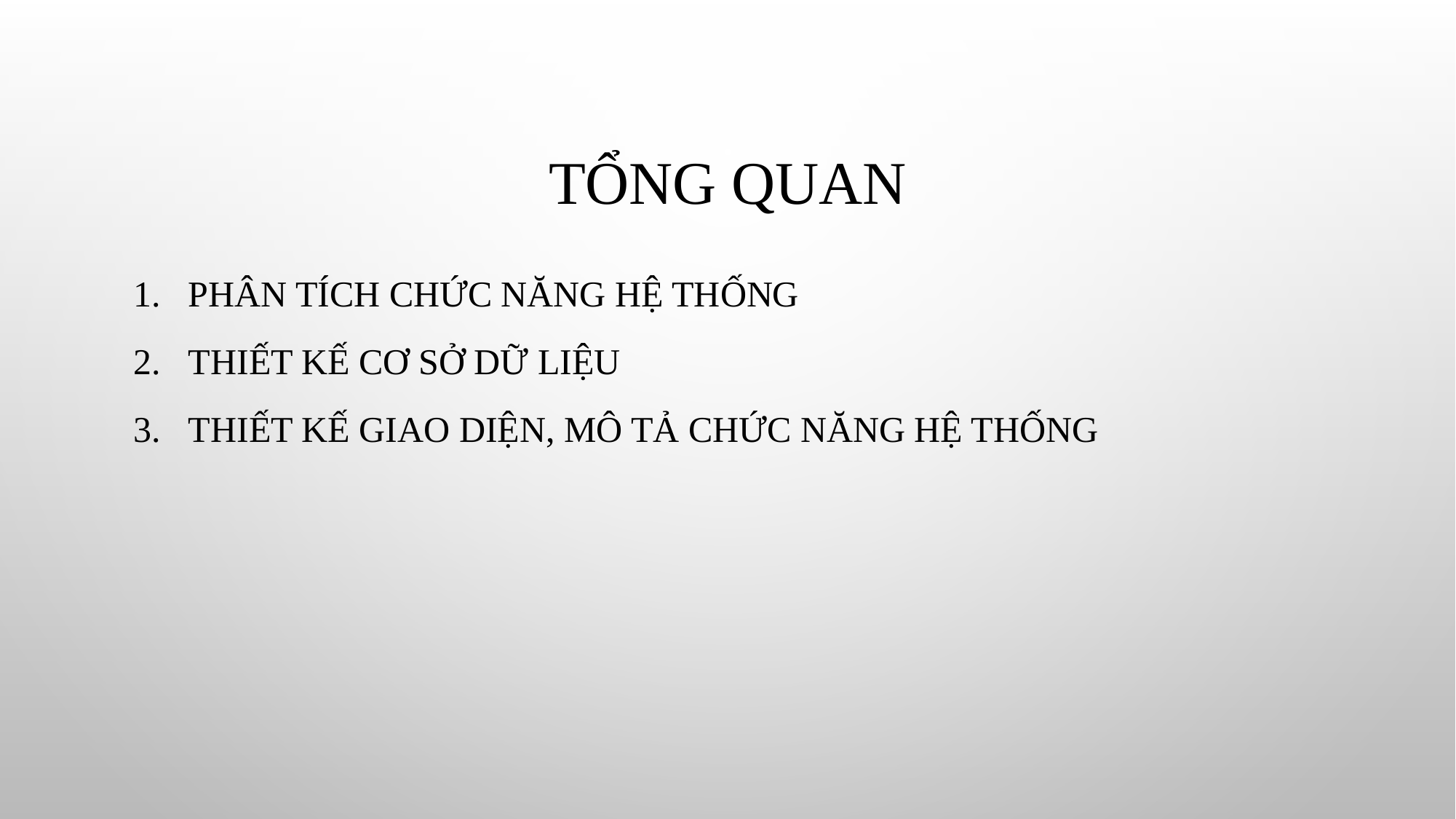

# Tổng quan
Phân tích chức năng hệ thống
Thiết kế cơ sở dữ liệu
Thiết kế giao diện, mô tả chức năng hệ thống